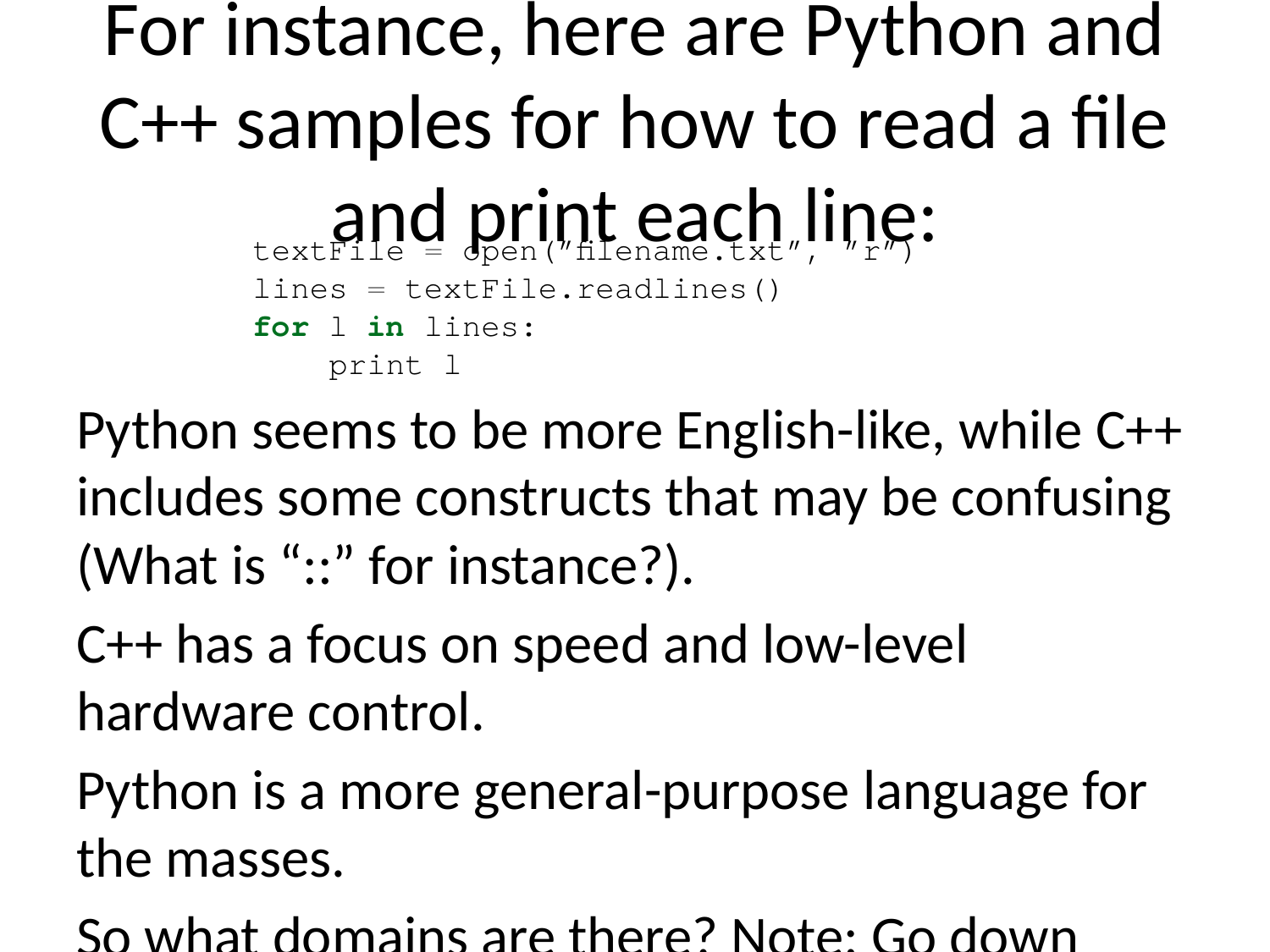

# For instance, here are Python and C++ samples for how to read a file and print each line:
textFile = open(”filename.txt”, ”r”)
lines = textFile.readlines()
for l in lines:
    print l
Python seems to be more English-like, while C++ includes some constructs that may be confusing (What is “::” for instance?).
C++ has a focus on speed and low-level hardware control.
Python is a more general-purpose language for the masses.
So what domains are there? Note: Go down here! Slides are below, not to the right! +++ Science
Must be fast
Works with a lot of floating point numbers
Must be precise +++ Business
Emphasis is on reporting and output
Lots of records and data +++ Artificial Intelligence
Primary data structure may be lists, facts, or other special types.
Symbolic +++ Systems Programming
Must be fast
Efficient
Focuses on hardware +++ Many, many other specialized domains
scripting tools
file parsing
custom tasks
Reason Four ***